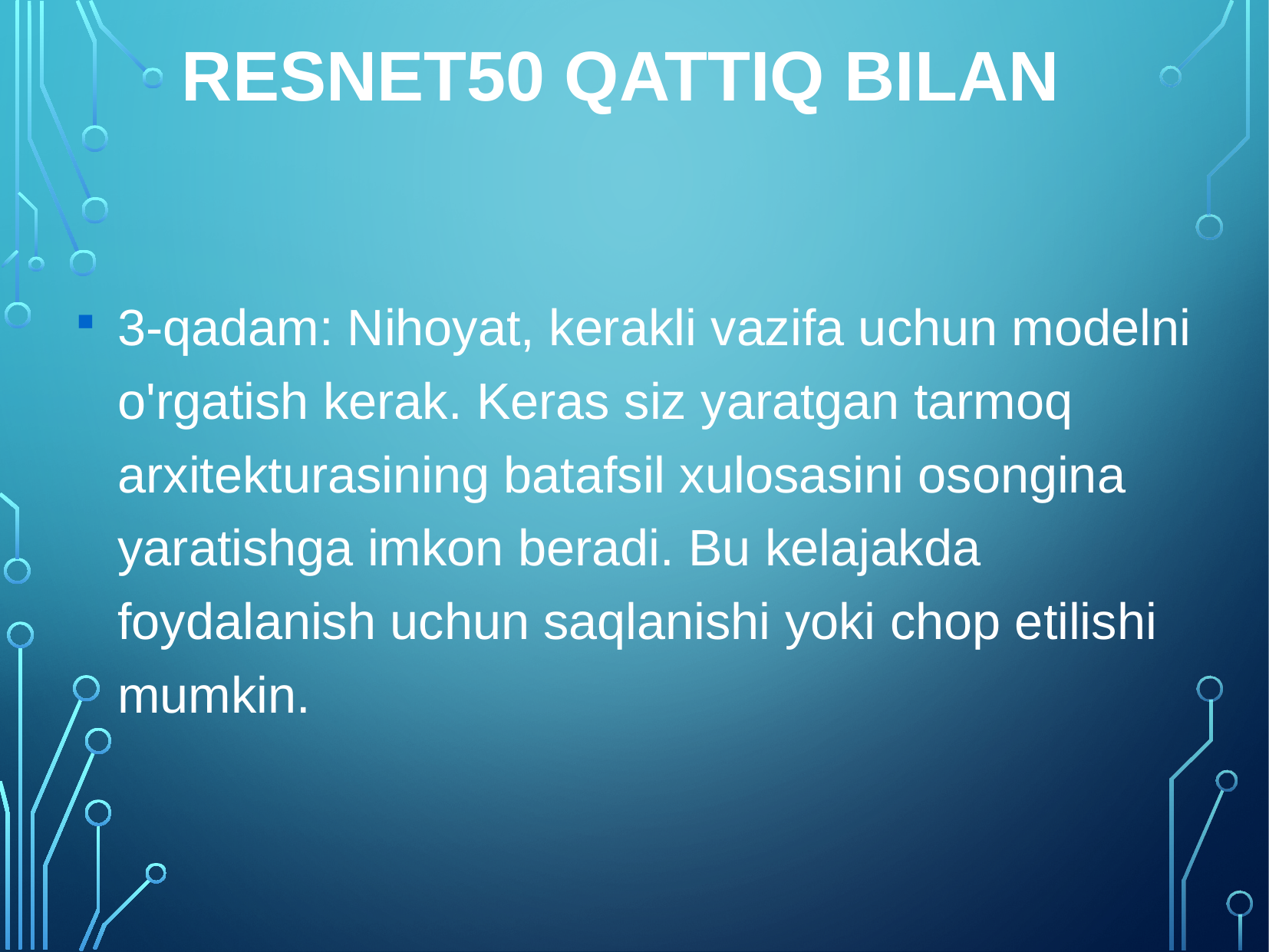

# ResNet50 qattiq bilan
3-qadam: Nihoyat, kerakli vazifa uchun modelni o'rgatish kerak. Keras siz yaratgan tarmoq arxitekturasining batafsil xulosasini osongina yaratishga imkon beradi. Bu kelajakda foydalanish uchun saqlanishi yoki chop etilishi mumkin.